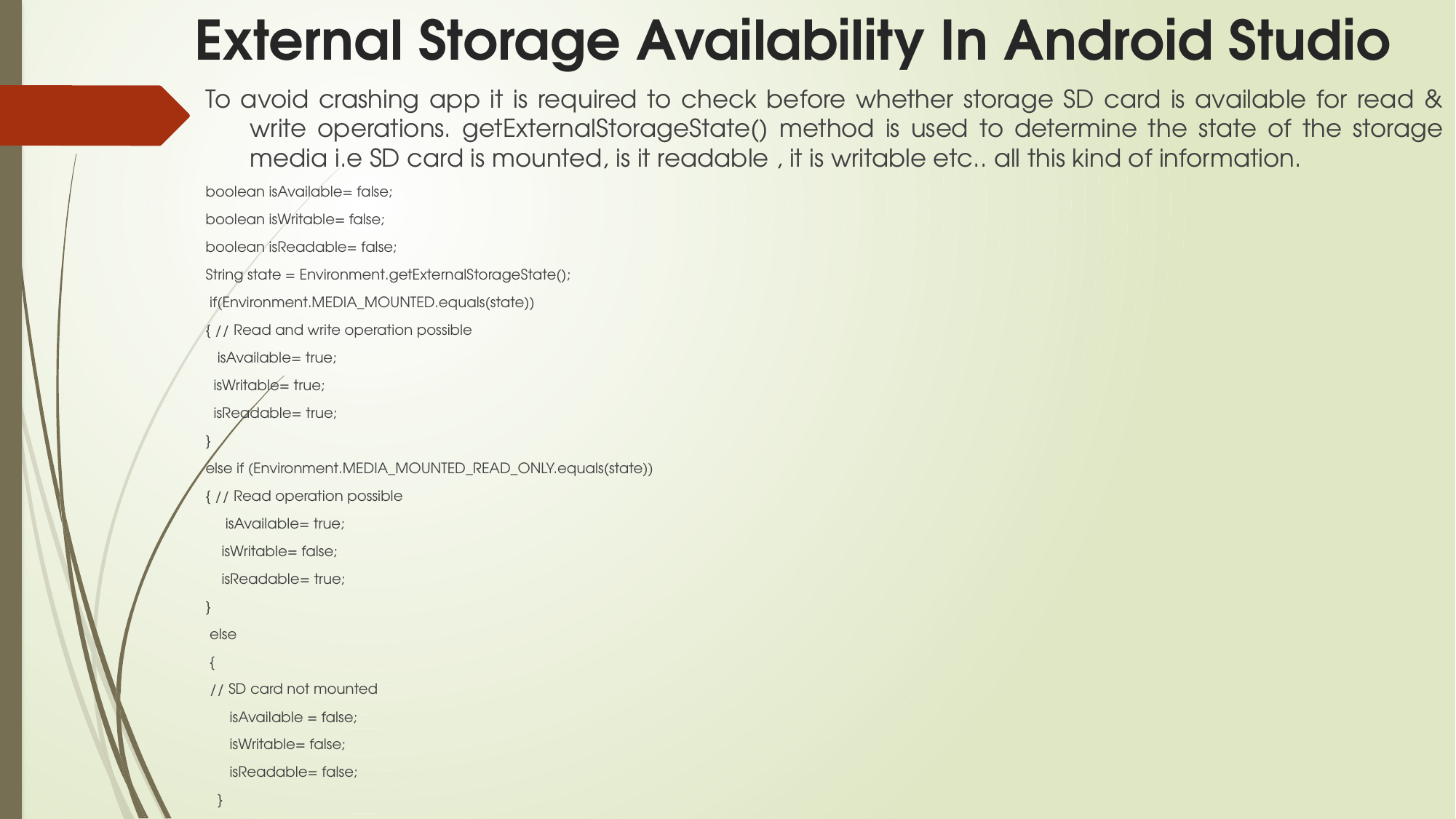

# External Storage Availability In Android Studio
To avoid crashing app it is required to check before whether storage SD card is available for read & write operations. getExternalStorageState() method is used to determine the state of the storage media i.e SD card is mounted, is it readable , it is writable etc.. all this kind of information.
boolean isAvailable= false;
boolean isWritable= false;
boolean isReadable= false;
String state = Environment.getExternalStorageState();
 if(Environment.MEDIA_MOUNTED.equals(state))
{ // Read and write operation possible
   isAvailable= true;
  isWritable= true;
  isReadable= true;
}
else if (Environment.MEDIA_MOUNTED_READ_ONLY.equals(state))
{ // Read operation possible
     isAvailable= true;
    isWritable= false;
    isReadable= true;
}
 else
 {
 // SD card not mounted
      isAvailable = false;
      isWritable= false;
      isReadable= false;
   }